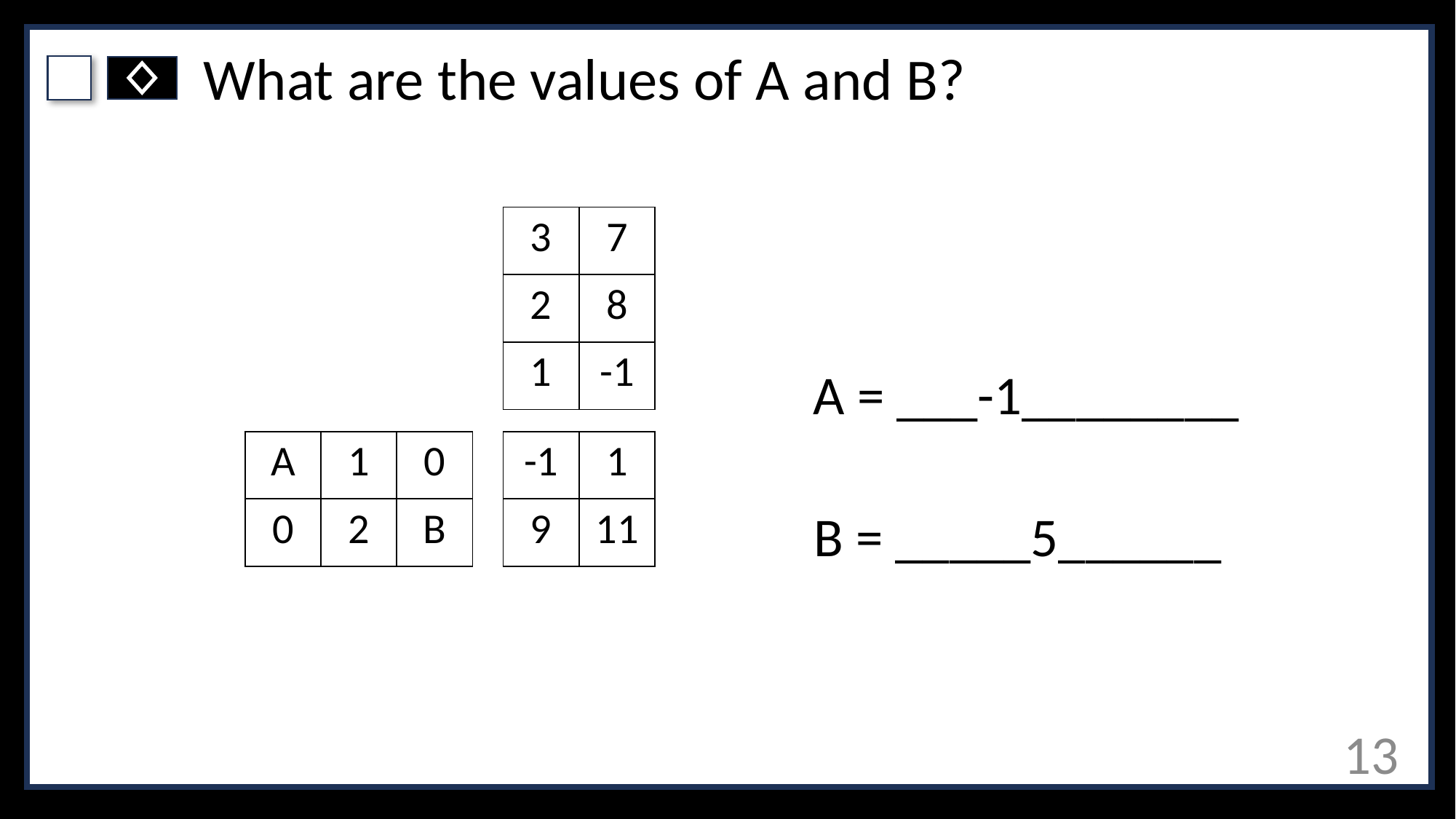

# What are the values of A and B?
| 3 | 7 |
| --- | --- |
| 2 | 8 |
| 1 | -1 |
A = ___-1________
| A | 1 | 0 |
| --- | --- | --- |
| 0 | 2 | B |
| -1 | 1 |
| --- | --- |
| 9 | 11 |
B = _____5______
13